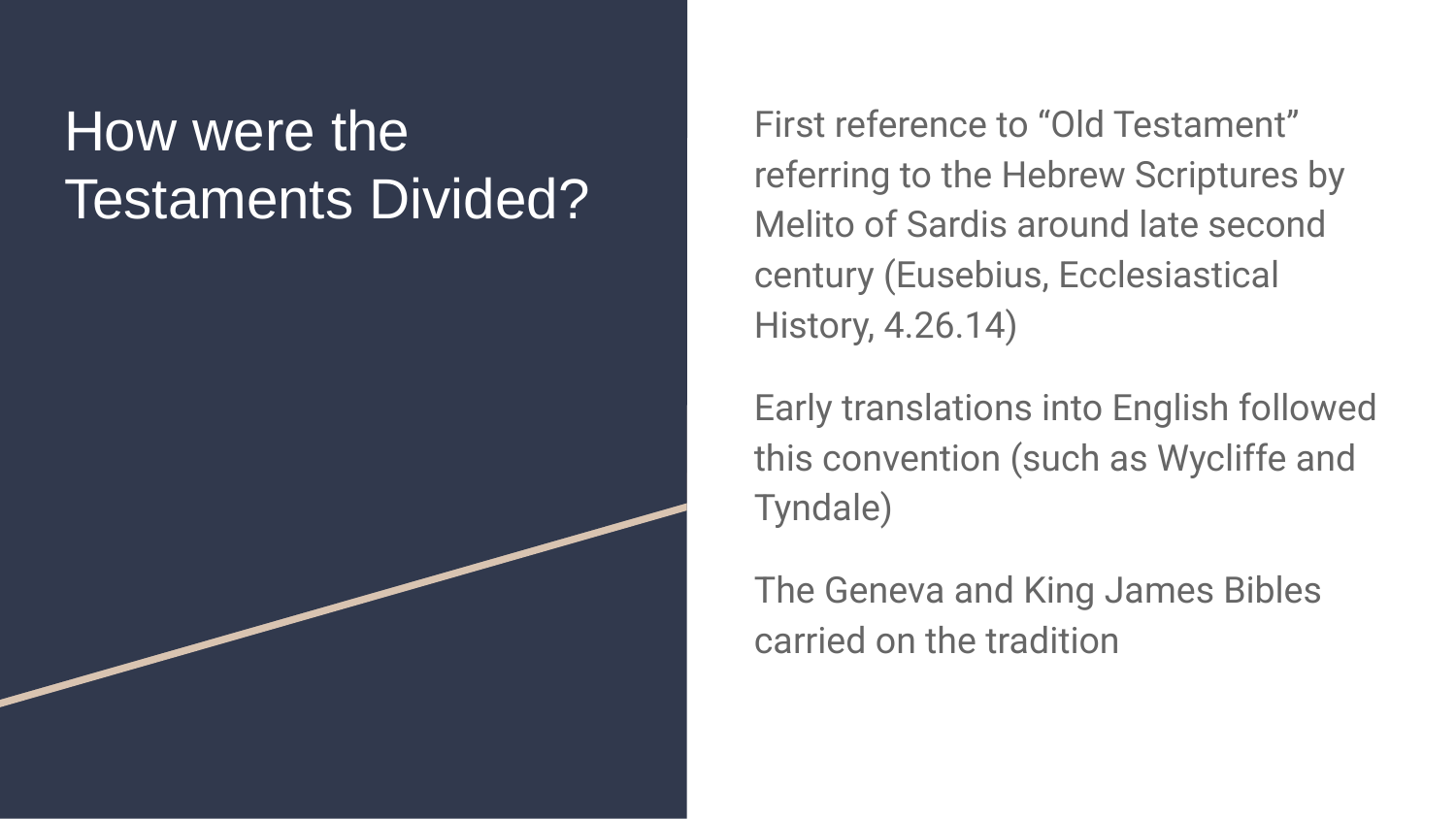

# How were the Testaments Divided?
First reference to “Old Testament” referring to the Hebrew Scriptures by Melito of Sardis around late second century (Eusebius, Ecclesiastical History, 4.26.14)
Early translations into English followed this convention (such as Wycliffe and Tyndale)
The Geneva and King James Bibles carried on the tradition